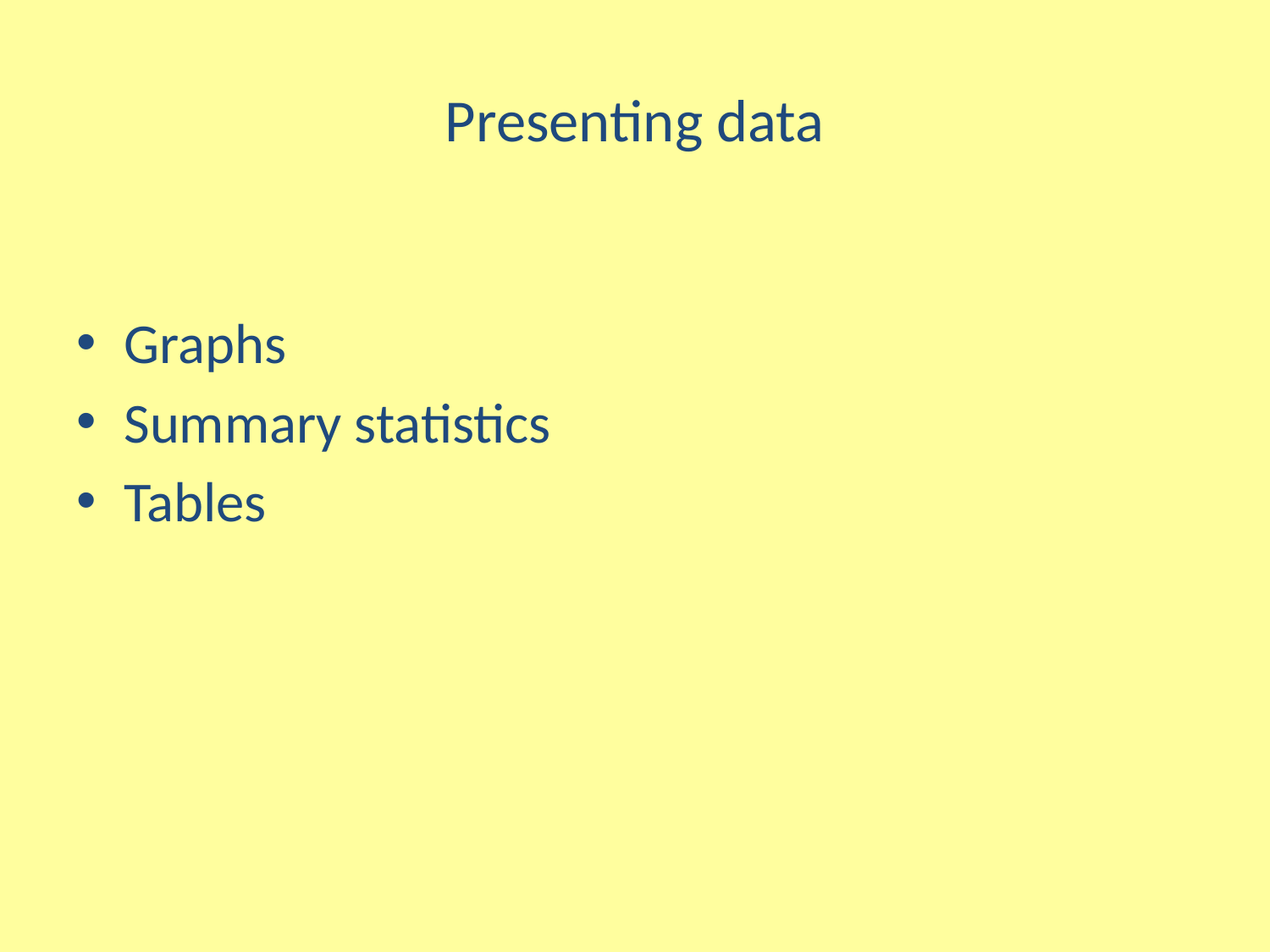

# Presenting data

Graphs
Summary statistics
Tables